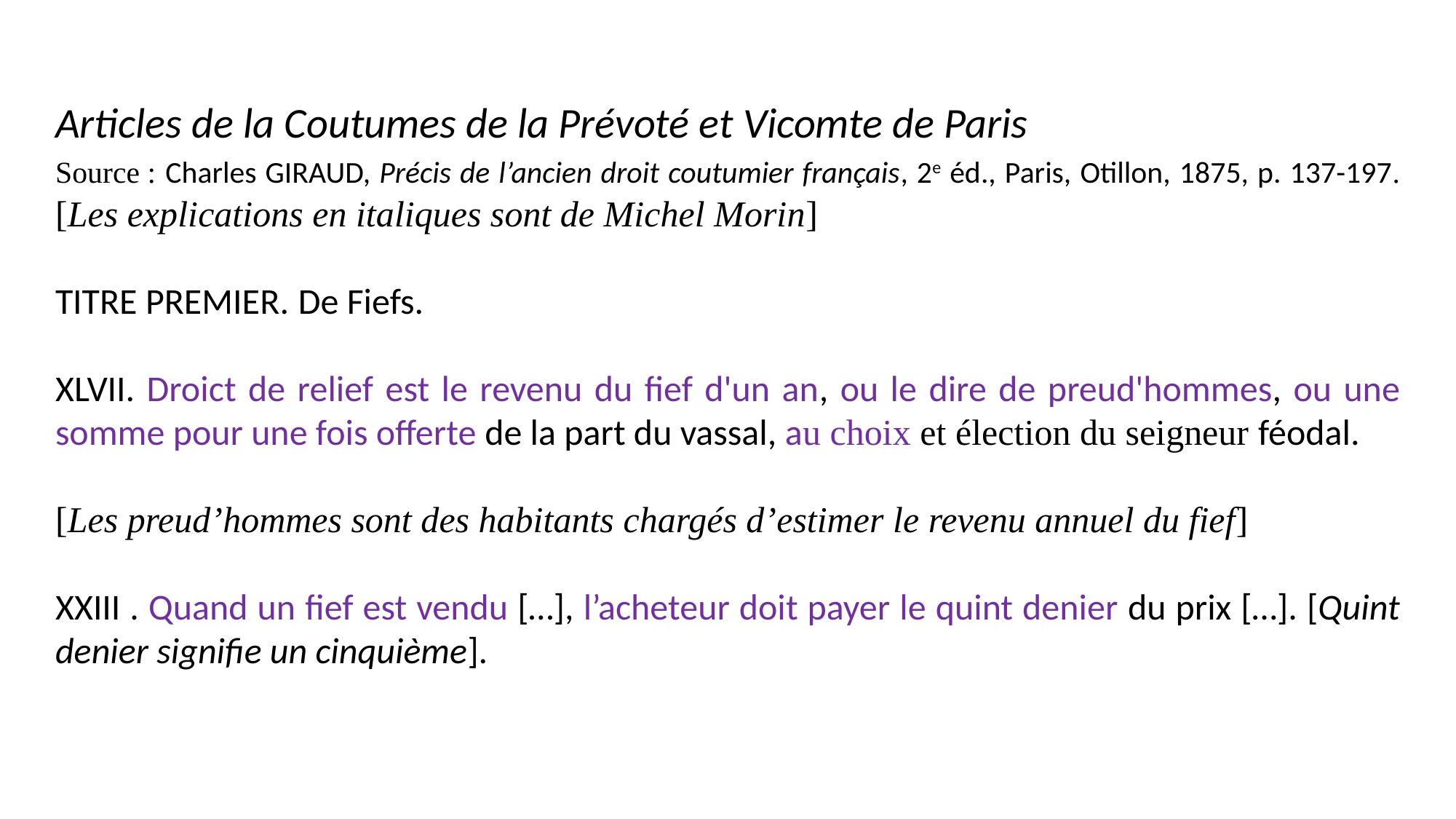

Articles de la Coutumes de la Prévoté et Vicomte de Paris
Source : Charles GIRAUD, Précis de l’ancien droit coutumier français, 2e éd., Paris, Otillon, 1875, p. 137-197. [Les explications en italiques sont de Michel Morin]

TITRE PREMIER. De Fiefs.

XLVII. Droict de relief est le revenu du fief d'un an, ou le dire de preud'hommes, ou une somme pour une fois offerte de la part du vassal, au choix et élection du seigneur féodal.

[Les preud’hommes sont des habitants chargés d’estimer le revenu annuel du fief]

XXIII . Quand un fief est vendu […], l’acheteur doit payer le quint denier du prix […]. [Quint denier signifie un cinquième].